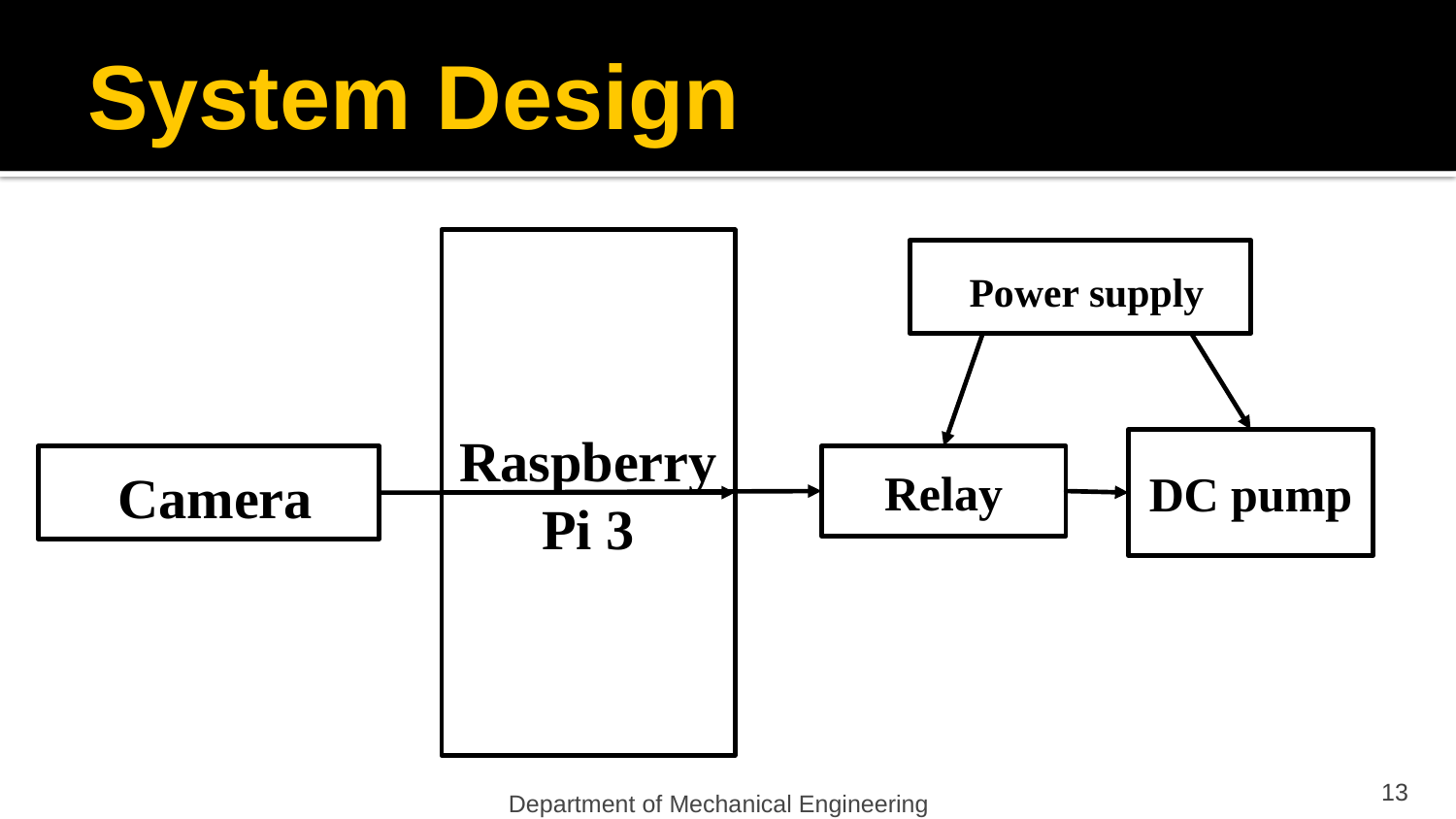

# System Design
Raspberry Pi 3
Power supply
DC pump
Relay
Camera
13
Department of Mechanical Engineering